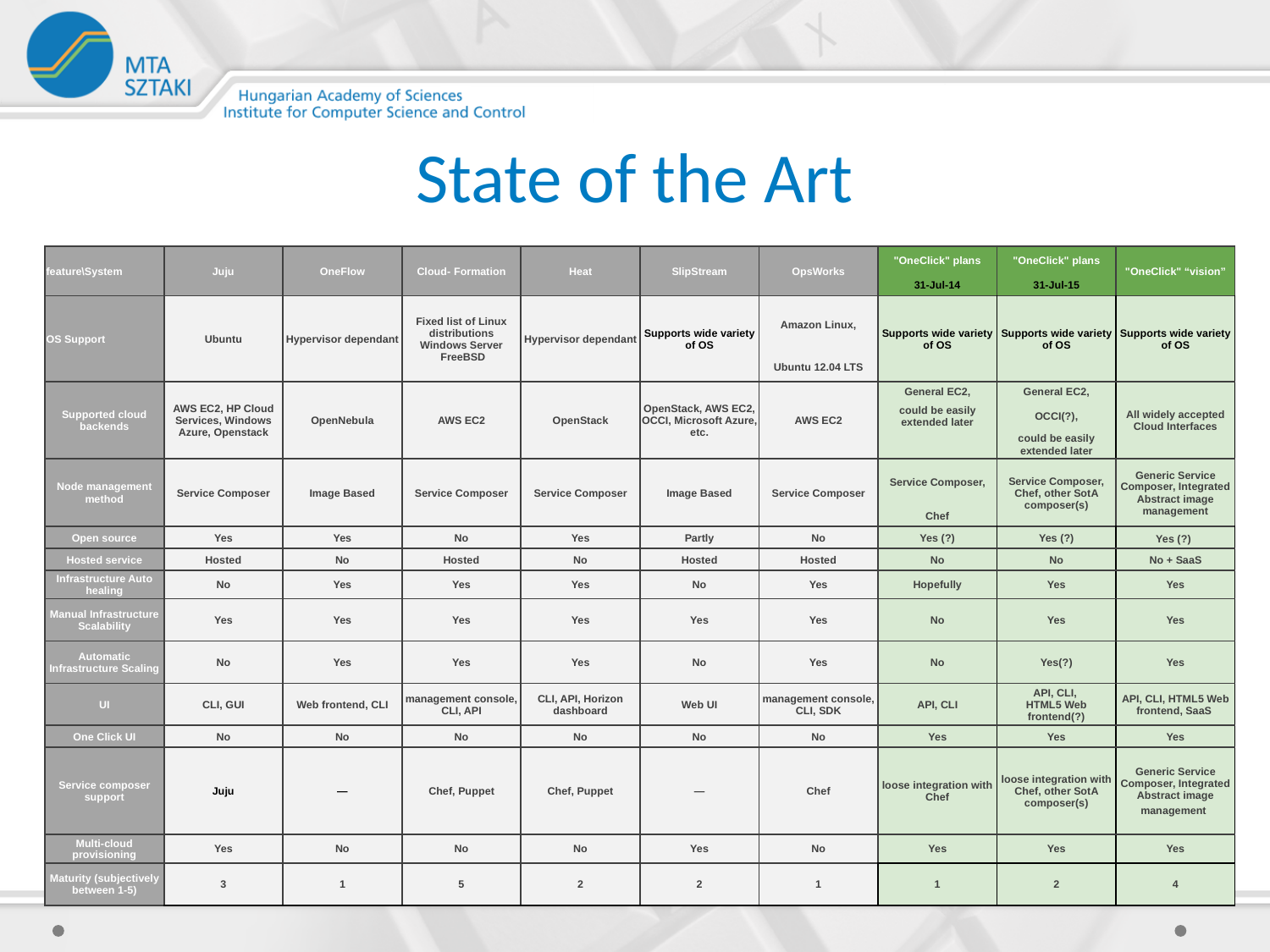

# State of the Art
| feature\System | Juju | OneFlow | Cloud- Formation | Heat | SlipStream | OpsWorks | "OneClick" plans | "OneClick" plans | "OneClick" “vision” |
| --- | --- | --- | --- | --- | --- | --- | --- | --- | --- |
|  |  |  |  |  |  |  | 31-Jul-14 | 31-Jul-15 |  |
| OS Support | Ubuntu | Hypervisor dependant | Fixed list of Linux distributions Windows Server FreeBSD | Hypervisor dependant | Supports wide variety of OS | Amazon Linux, | Supports wide variety of OS | Supports wide variety of OS | Supports wide variety of OS |
|  |  |  |  |  |  | Ubuntu 12.04 LTS |  |  |  |
| Supported cloud backends | AWS EC2, HP Cloud Services, Windows Azure, Openstack | OpenNebula | AWS EC2 | OpenStack | OpenStack, AWS EC2, OCCI, Microsoft Azure, etc. | AWS EC2 | General EC2, | General EC2, | All widely accepted Cloud Interfaces |
|  |  |  |  |  |  |  | could be easily extended later | OCCI(?), |  |
|  |  |  |  |  |  |  |  | could be easily extended later |  |
| Node management method | Service Composer | Image Based | Service Composer | Service Composer | Image Based | Service Composer | Service Composer, | Service Composer, Chef, other SotA composer(s) | Generic Service Composer, Integrated Abstract image management |
|  |  |  |  |  |  |  | Chef |  |  |
| Open source | Yes | Yes | No | Yes | Partly | No | Yes (?) | Yes (?) | Yes (?) |
| Hosted service | Hosted | No | Hosted | No | Hosted | Hosted | No | No | No + SaaS |
| Infrastructure Auto healing | No | Yes | Yes | Yes | No | Yes | Hopefully | Yes | Yes |
| Manual Infrastructure Scalability | Yes | Yes | Yes | Yes | Yes | Yes | No | Yes | Yes |
| Automatic Infrastructure Scaling | No | Yes | Yes | Yes | No | Yes | No | Yes(?) | Yes |
| UI | CLI, GUI | Web frontend, CLI | management console, CLI, API | CLI, API, Horizon dashboard | Web UI | management console, CLI, SDK | API, CLI | API, CLI, HTML5 Web frontend(?) | API, CLI, HTML5 Web frontend, SaaS |
| One Click UI | No | No | No | No | No | No | Yes | Yes | Yes |
| Service composer support | Juju | — | Chef, Puppet | Chef, Puppet | — | Chef | loose integration with Chef | loose integration with Chef, other SotA composer(s) | Generic Service Composer, Integrated Abstract image management |
| Multi-cloud provisioning | Yes | No | No | No | Yes | No | Yes | Yes | Yes |
| Maturity (subjectively between 1-5) | 3 | 1 | 5 | 2 | 2 | 1 | 1 | 2 | 4 |